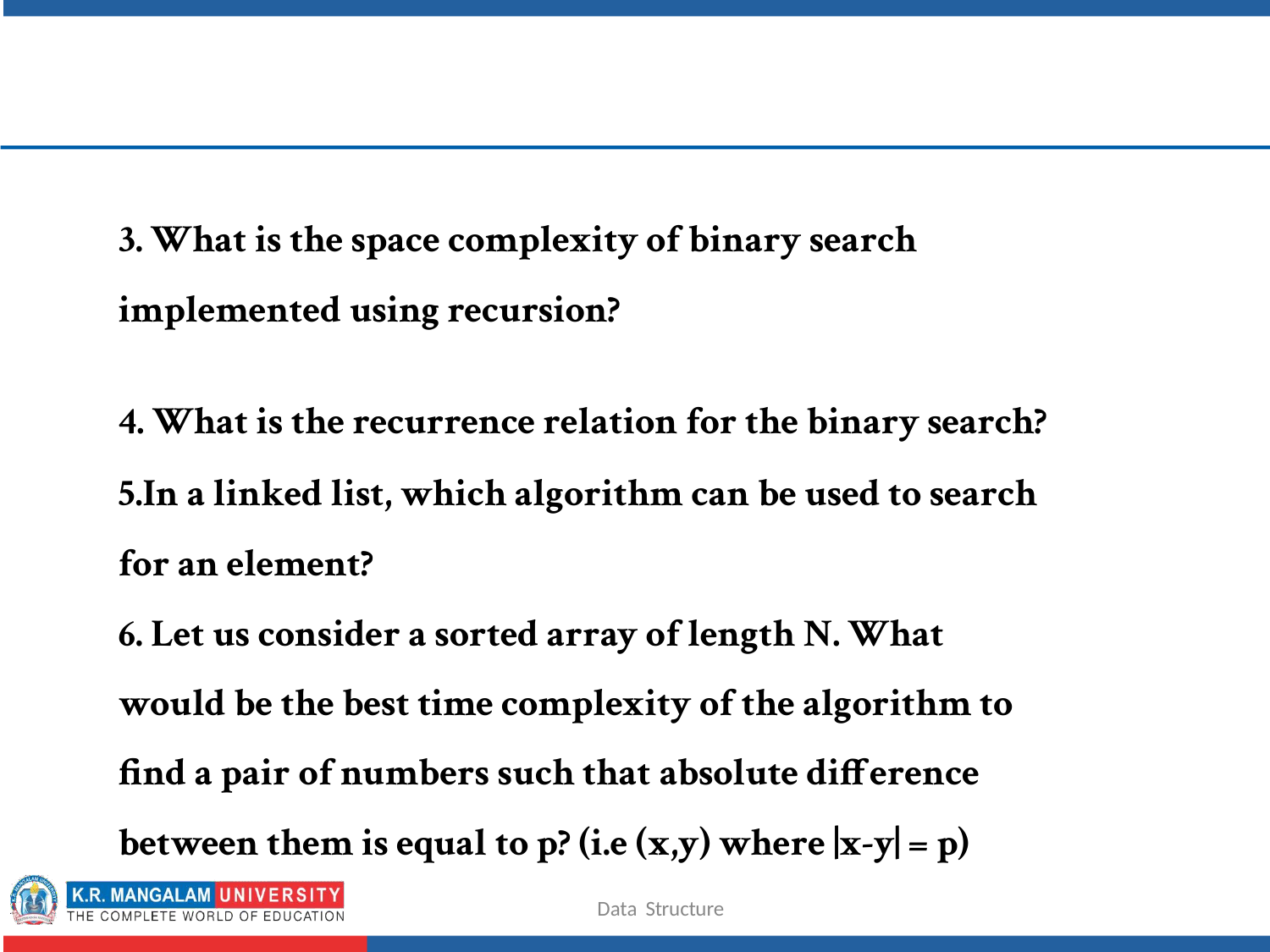

3. What is the space complexity of binary search implemented using recursion?
4. What is the recurrence relation for the binary search?
5.In a linked list, which algorithm can be used to search for an element?
6. Let us consider a sorted array of length N. What would be the best time complexity of the algorithm to find a pair of numbers such that absolute difference between them is equal to p? (i.e (x,y) where |x-y| = p)

Data Structure